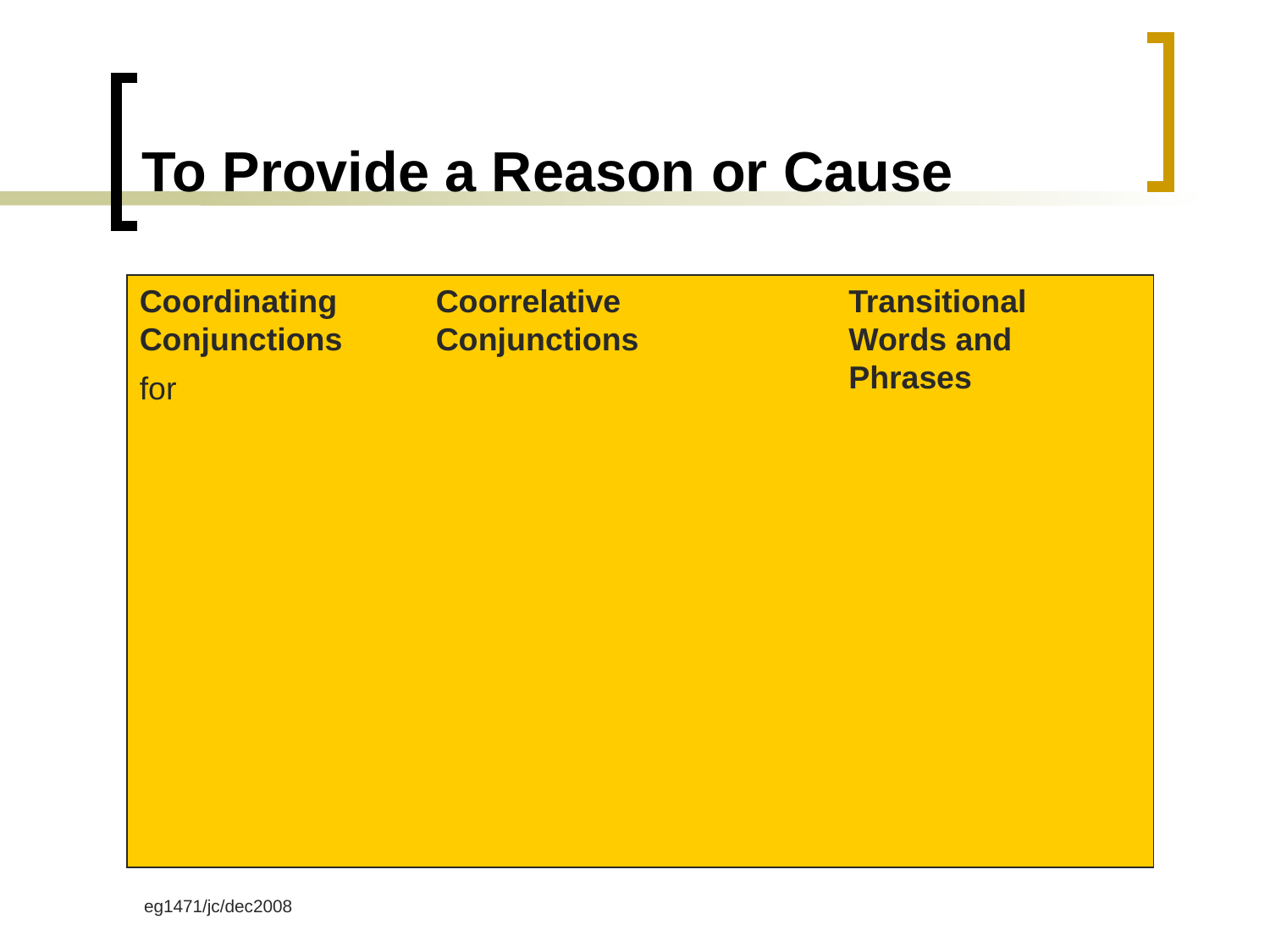

# To Provide a Reason or Cause

Coordinating Conjunctions
for
Coorrelative Conjunctions

Transitional Words and Phrases

eg1471/jc/dec2008